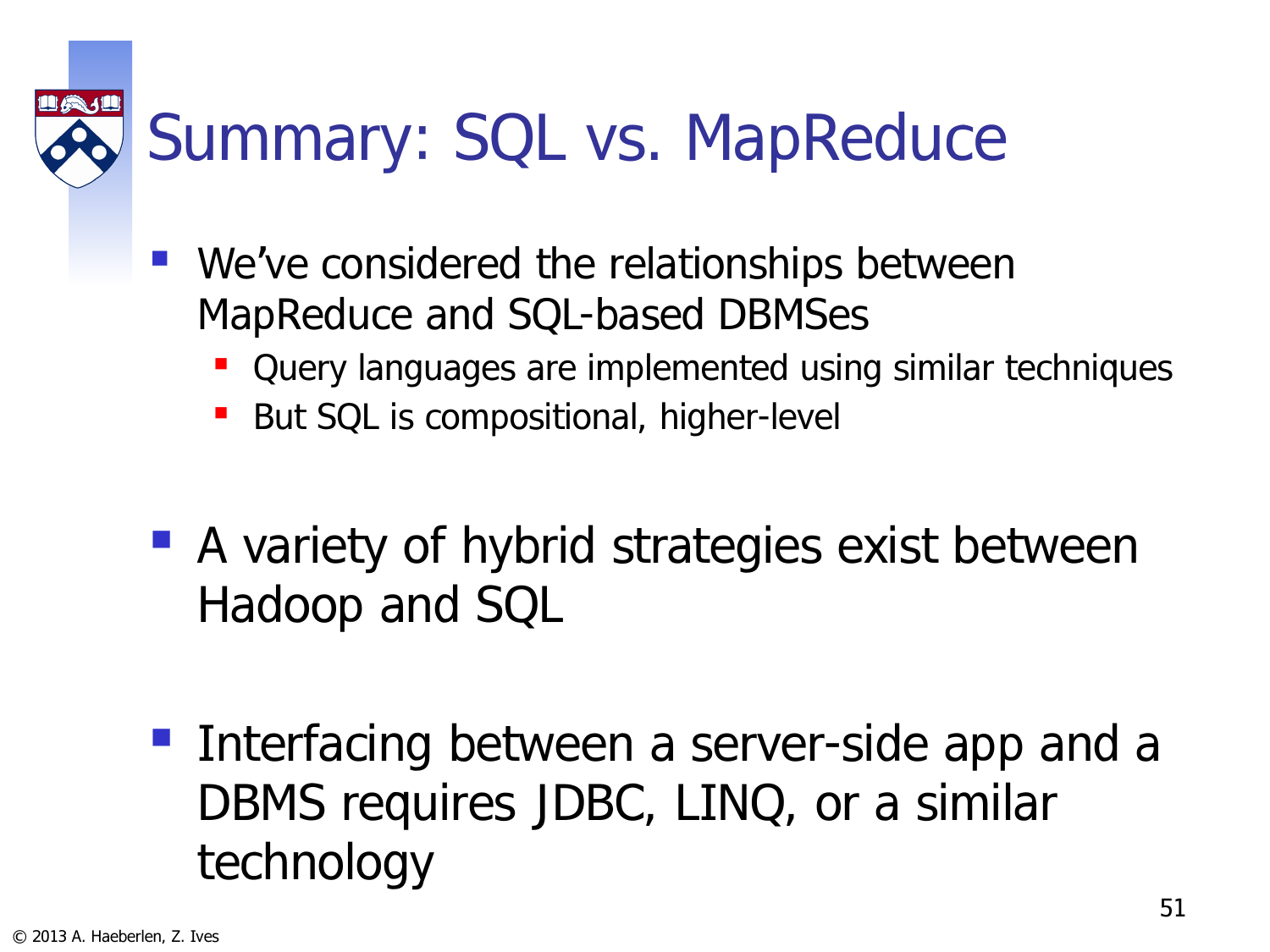

# Summary: SQL vs. MapReduce
We’ve considered the relationships between MapReduce and SQL-based DBMSes
Query languages are implemented using similar techniques
But SQL is compositional, higher-level

A variety of hybrid strategies exist between Hadoop and SQL

Interfacing between a server-side app and a DBMS requires JDBC, LINQ, or a similar technology
51